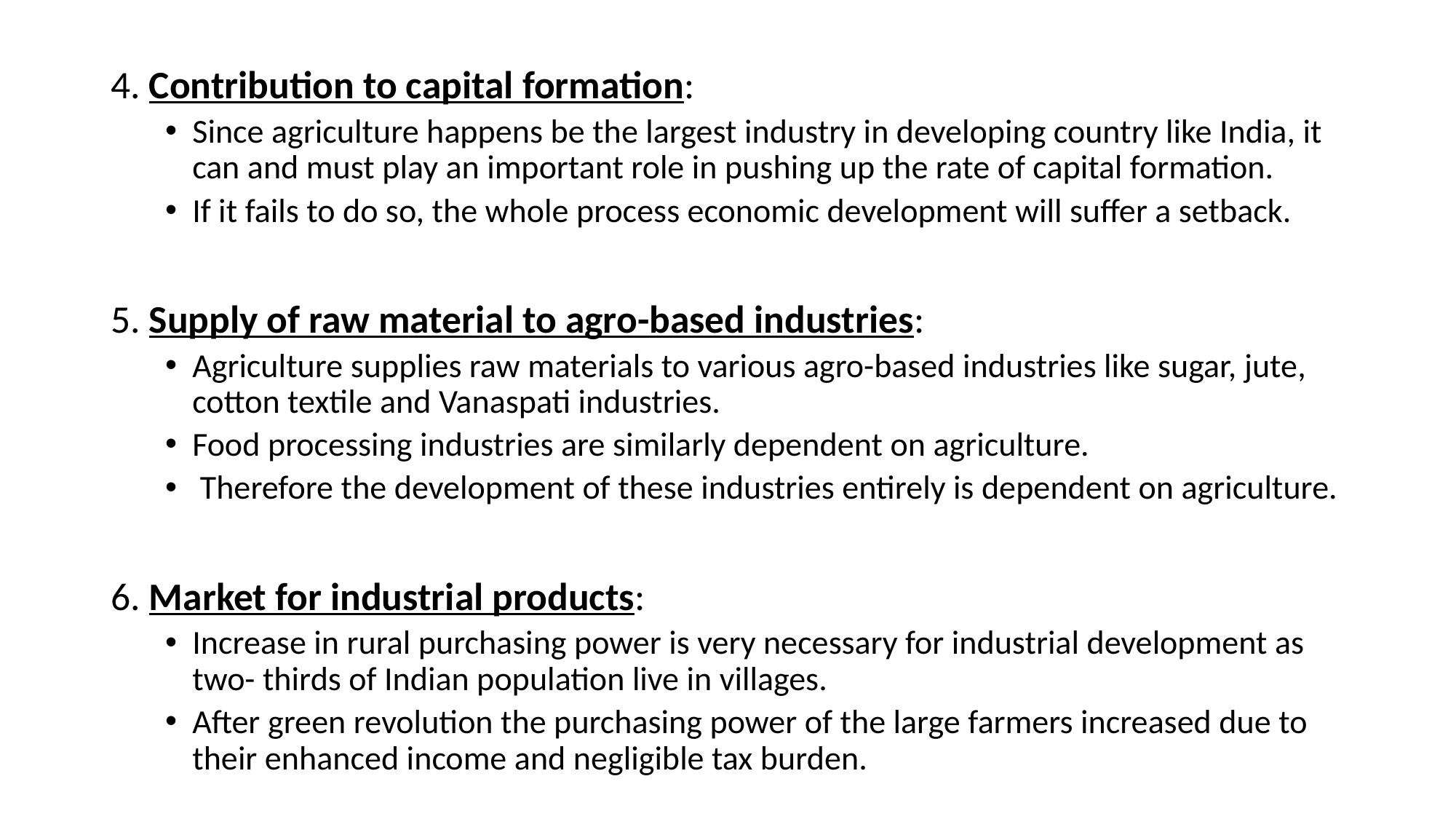

4. Contribution to capital formation:
Since agriculture happens be the largest industry in developing country like India, it can and must play an important role in pushing up the rate of capital formation.
If it fails to do so, the whole process economic development will suffer a setback.

5. Supply of raw material to agro-based industries:
Agriculture supplies raw materials to various agro-based industries like sugar, jute, cotton textile and Vanaspati industries.
Food processing industries are similarly dependent on agriculture.
 Therefore the development of these industries entirely is dependent on agriculture.

6. Market for industrial products:
Increase in rural purchasing power is very necessary for industrial development as two- thirds of Indian population live in villages.
After green revolution the purchasing power of the large farmers increased due to their enhanced income and negligible tax burden.